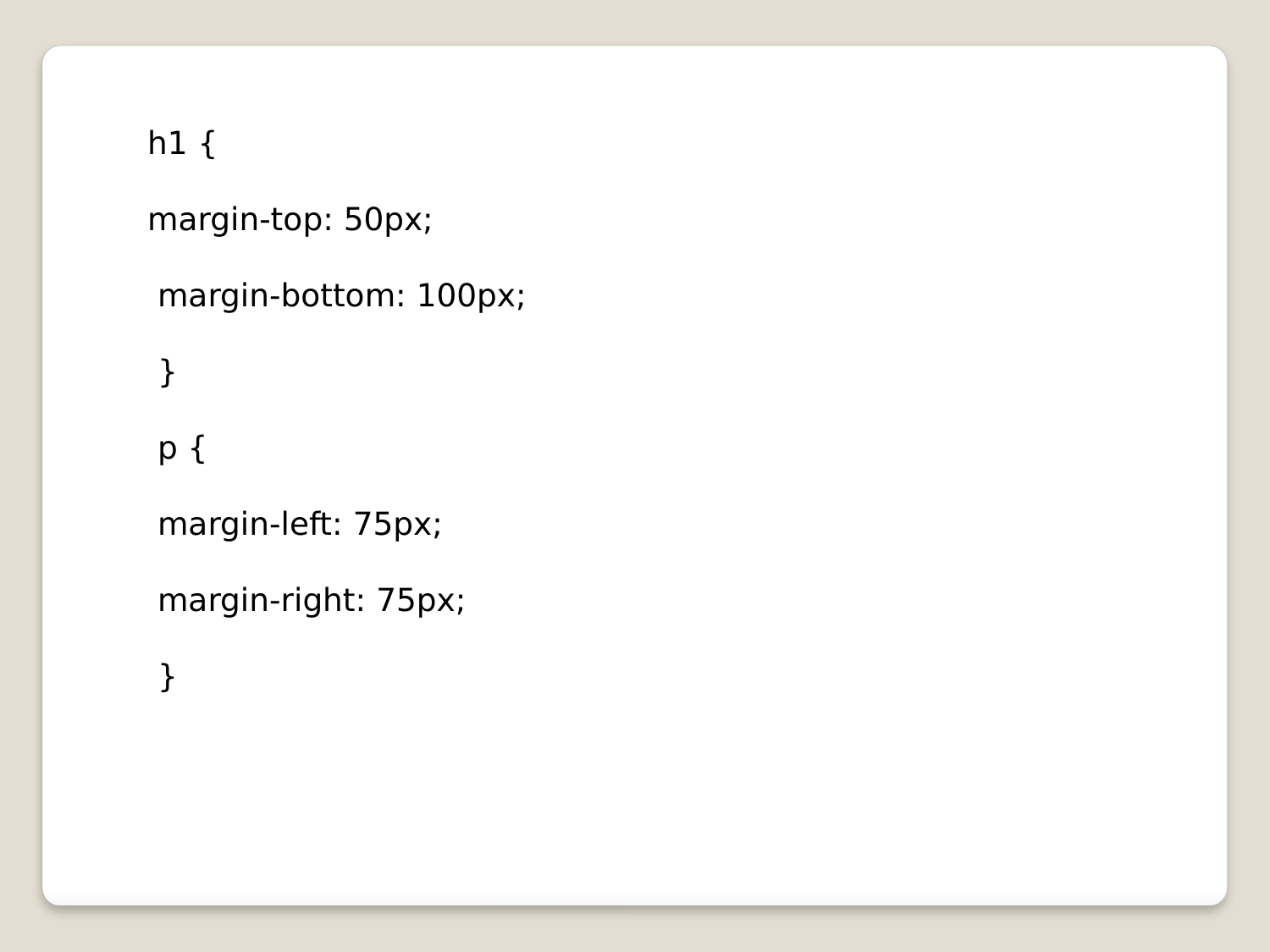

h1 {

margin-top: 50px;

 margin-bottom: 100px;

 }

 p {

 margin-left: 75px;

 margin-right: 75px;

 }